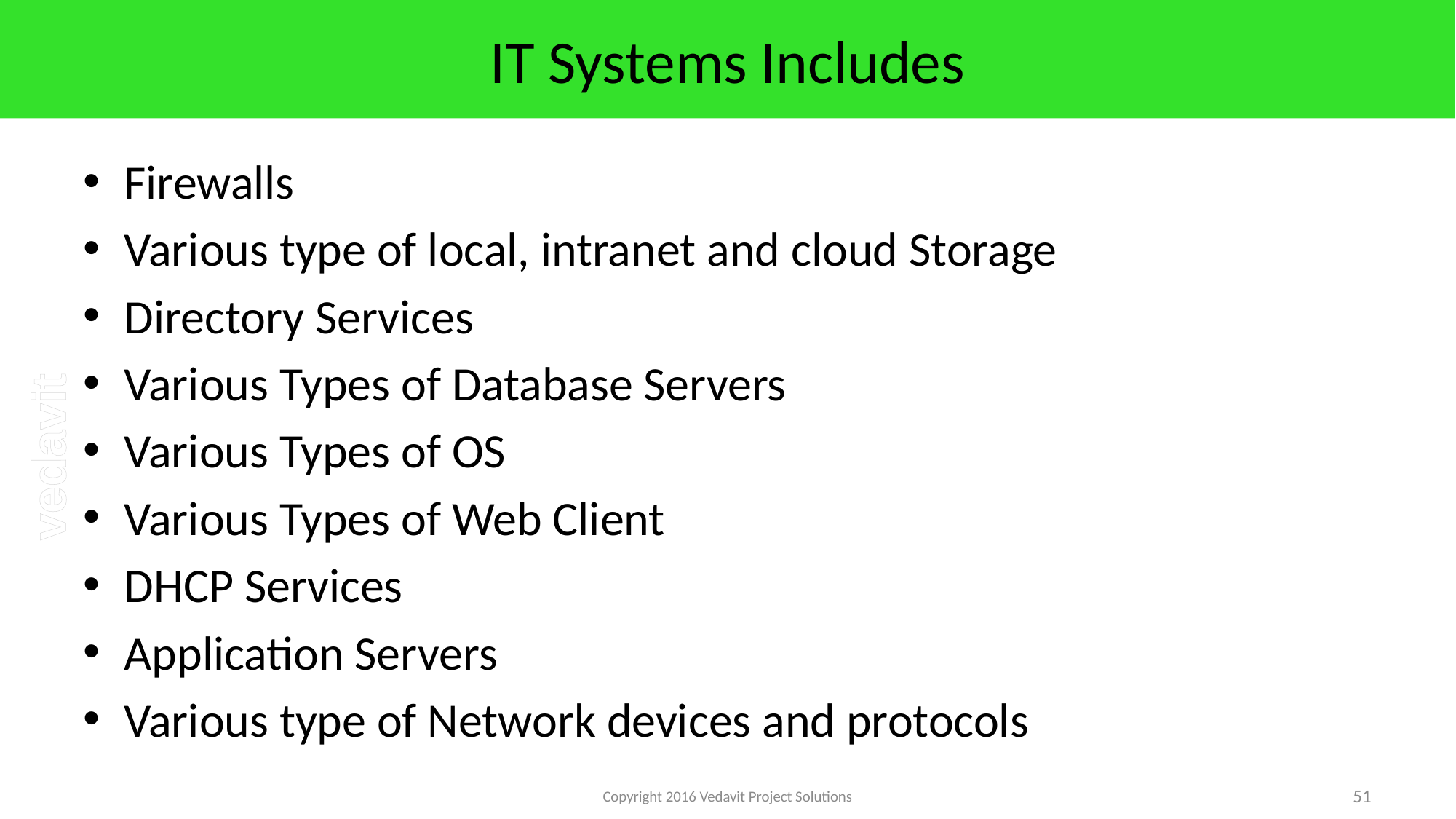

# IT Systems Includes
Firewalls
Various type of local, intranet and cloud Storage
Directory Services
Various Types of Database Servers
Various Types of OS
Various Types of Web Client
DHCP Services
Application Servers
Various type of Network devices and protocols
Copyright 2016 Vedavit Project Solutions
51